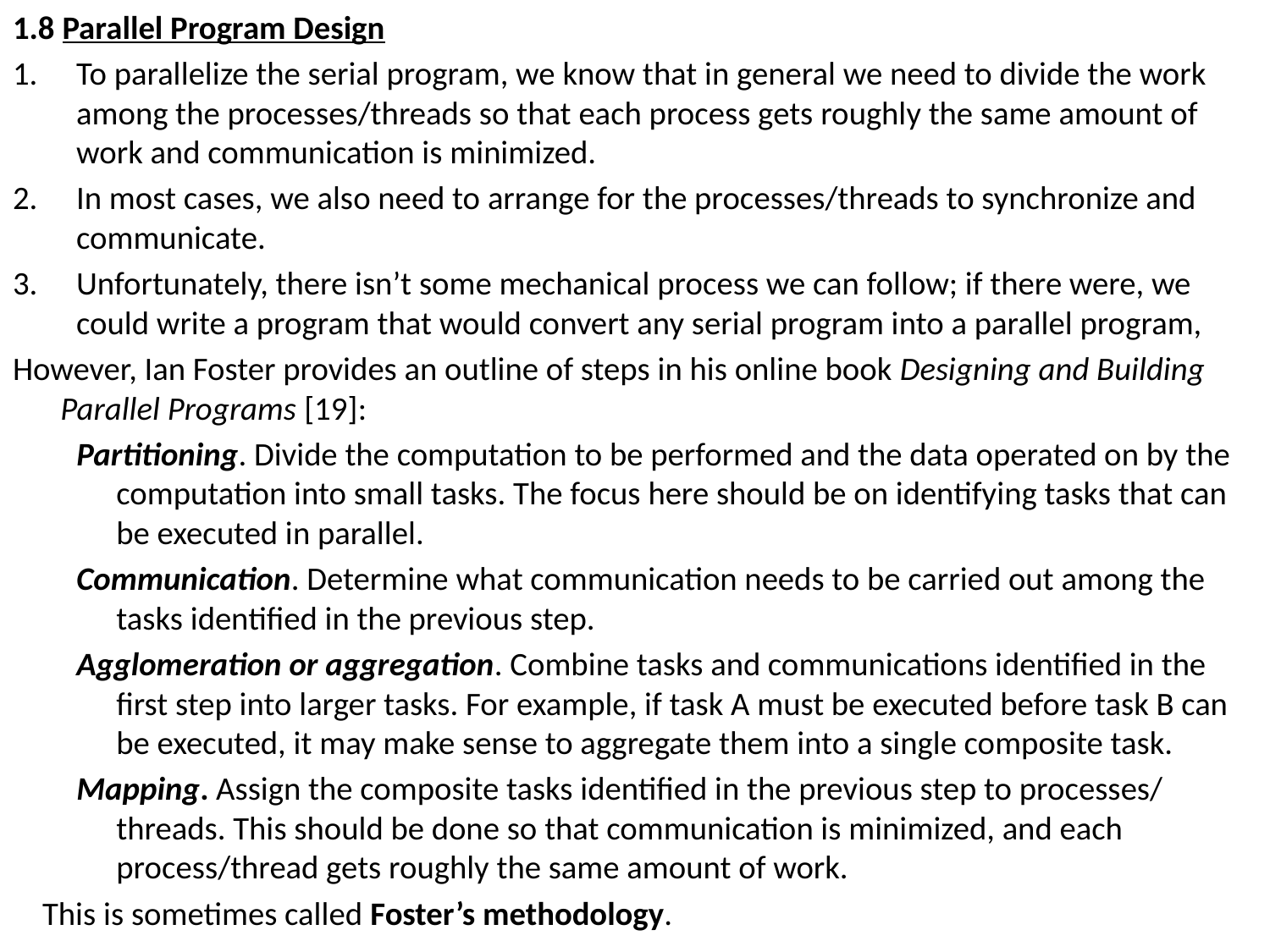

1.8 Parallel Program Design
To parallelize the serial program, we know that in general we need to divide the work among the processes/threads so that each process gets roughly the same amount of work and communication is minimized.
In most cases, we also need to arrange for the processes/threads to synchronize and communicate.
Unfortunately, there isn’t some mechanical process we can follow; if there were, we could write a program that would convert any serial program into a parallel program,
However, Ian Foster provides an outline of steps in his online book Designing and Building Parallel Programs [19]:
Partitioning. Divide the computation to be performed and the data operated on by the computation into small tasks. The focus here should be on identifying tasks that can be executed in parallel.
Communication. Determine what communication needs to be carried out among the tasks identified in the previous step.
Agglomeration or aggregation. Combine tasks and communications identified in the first step into larger tasks. For example, if task A must be executed before task B can be executed, it may make sense to aggregate them into a single composite task.
Mapping. Assign the composite tasks identified in the previous step to processes/ threads. This should be done so that communication is minimized, and each process/thread gets roughly the same amount of work.
    This is sometimes called Foster’s methodology.